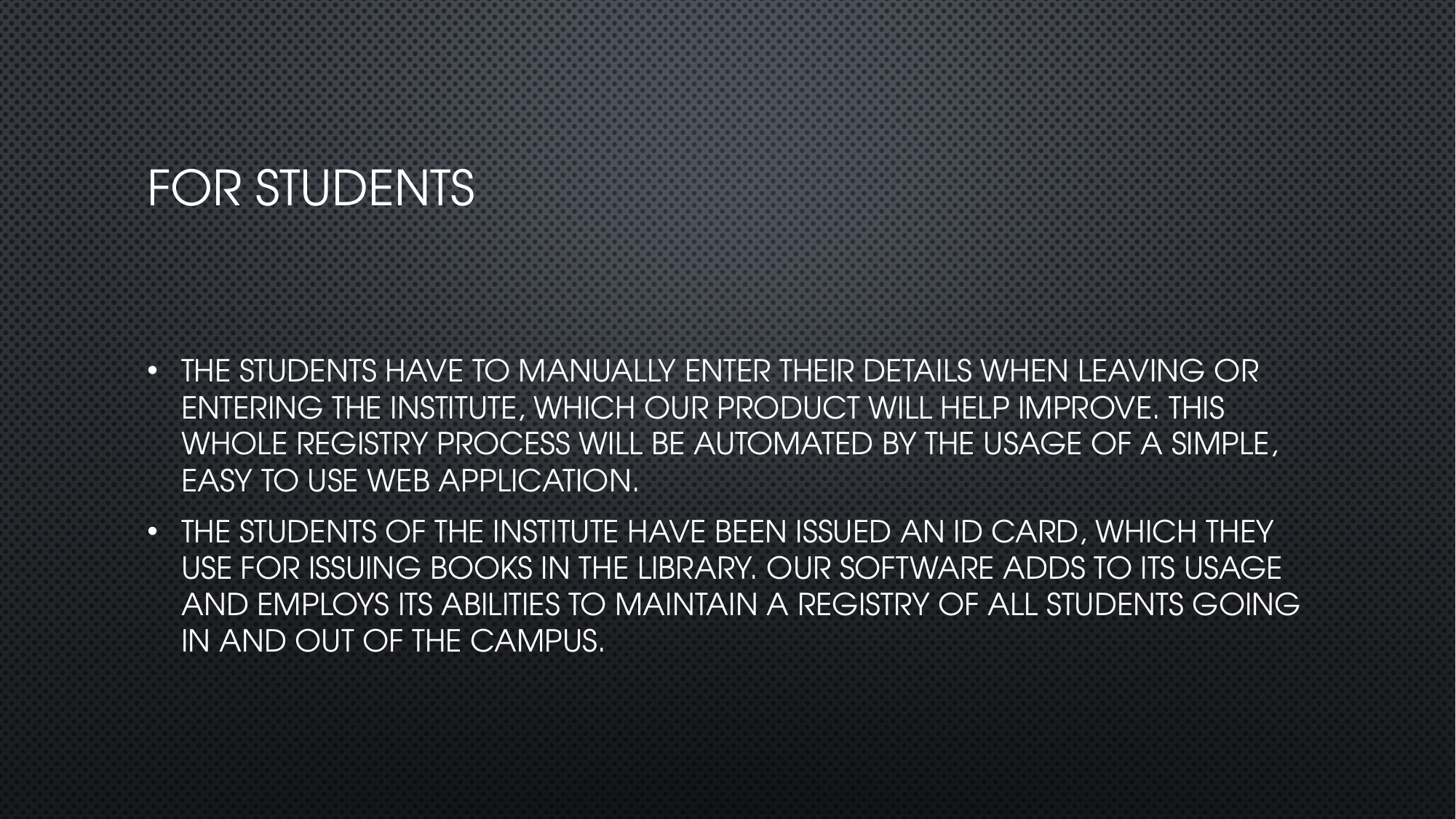

# For students
The students have to manually enter their details when leaving or entering the institute, which our product will help improve. This whole registry process will be automated by the usage of a simple, easy to use web application.
The students of the institute have been issued an ID Card, which they use for issuing books in the library. Our software adds to its usage and employs its abilities to maintain a registry of all students going in and out of the campus.